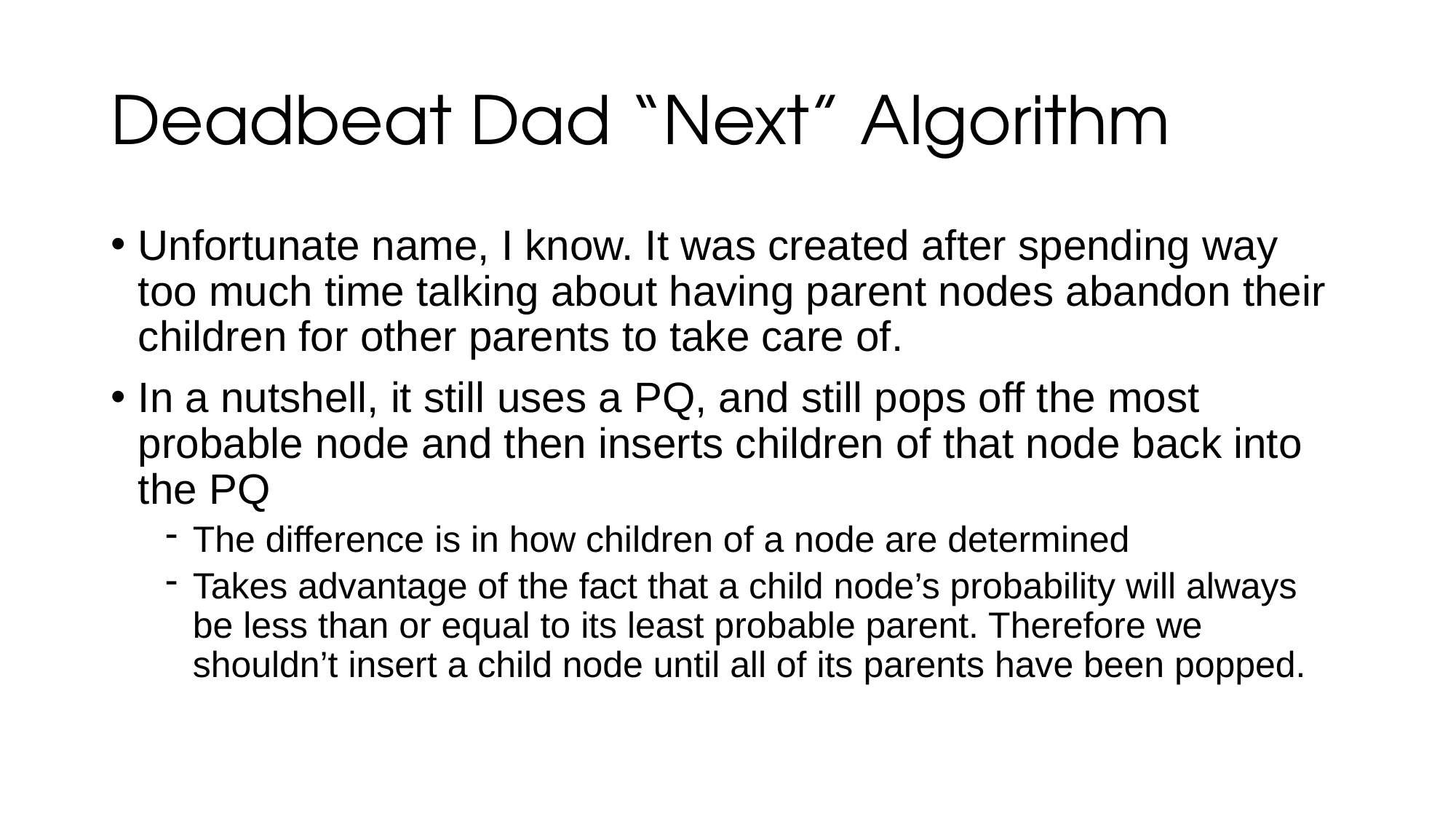

# Deadbeat Dad “Next” Algorithm
Unfortunate name, I know. It was created after spending way too much time talking about having parent nodes abandon their children for other parents to take care of.
In a nutshell, it still uses a PQ, and still pops off the most probable node and then inserts children of that node back into the PQ
The difference is in how children of a node are determined
Takes advantage of the fact that a child node’s probability will always be less than or equal to its least probable parent. Therefore we shouldn’t insert a child node until all of its parents have been popped.